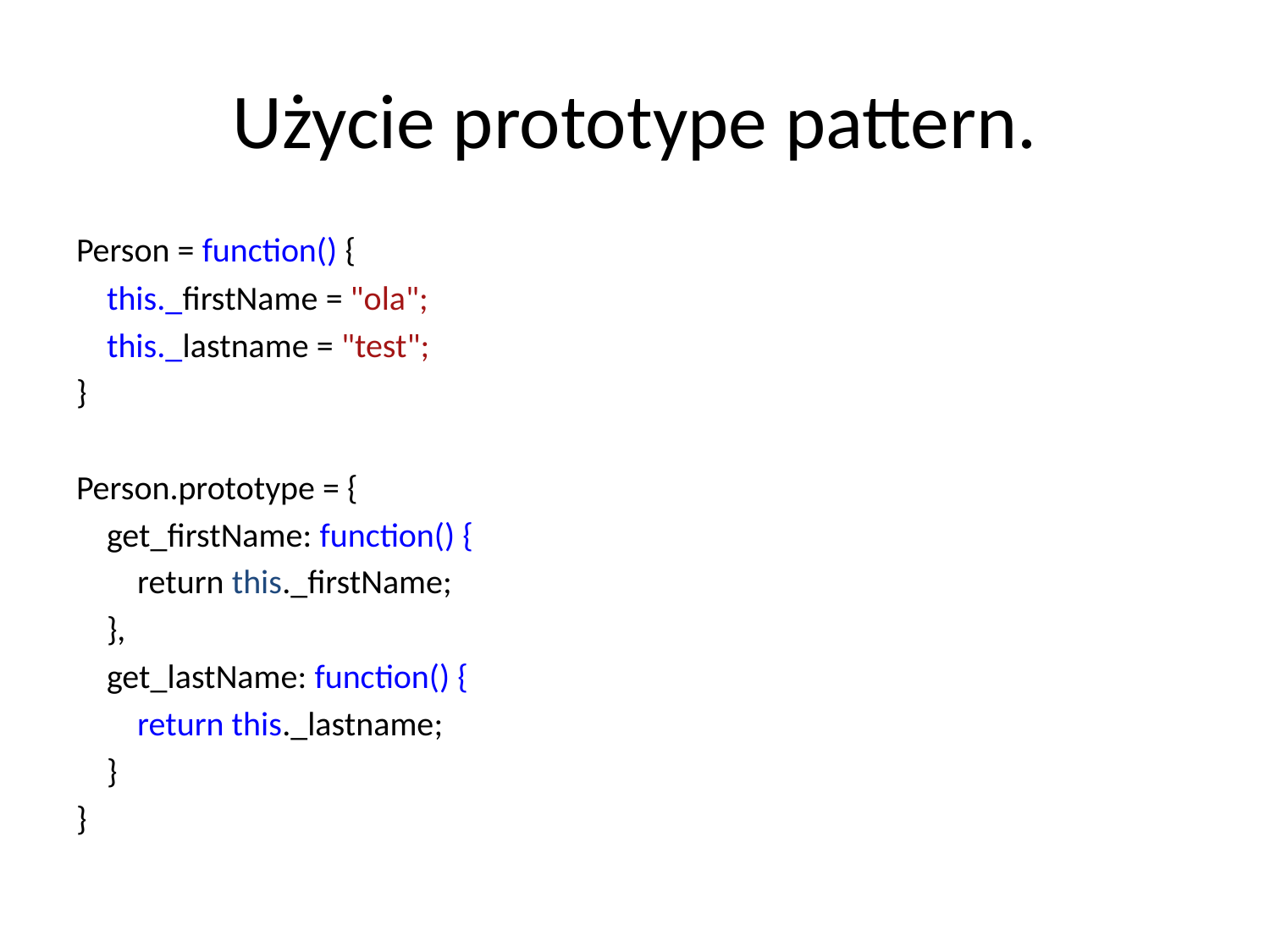

# Użycie prototype pattern.
Person = function() {
    this._firstName = "ola";
    this._lastname = "test";
}

Person.prototype = {
    get_firstName: function() {
        return this._firstName;
    },
    get_lastName: function() {
        return this._lastname;
    }
}